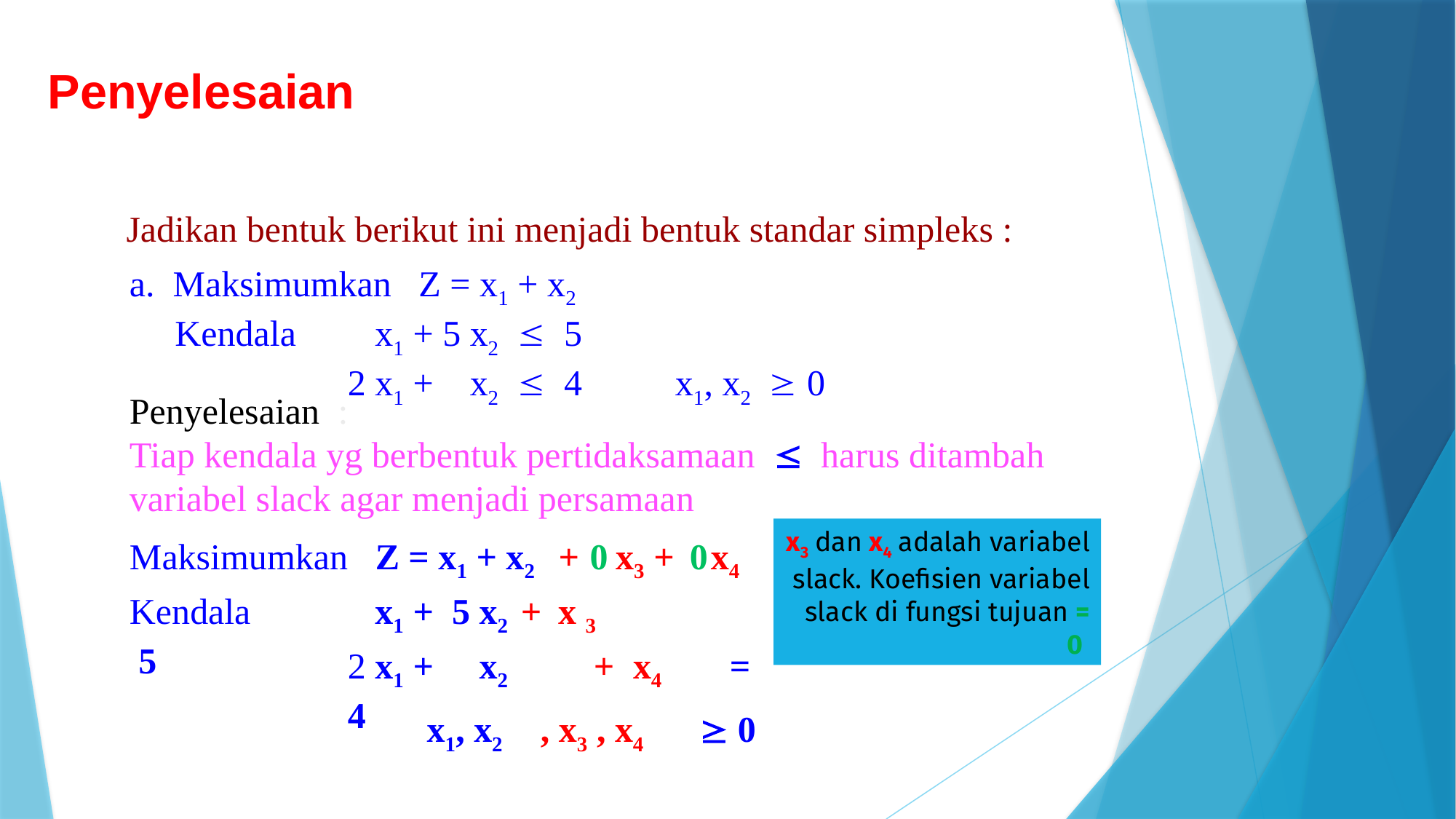

Penyelesaian
Jadikan bentuk berikut ini menjadi bentuk standar simpleks :
a.  Maksimumkan   Z = x1 + x2
     Kendala	   x1 + 5 x2  ≤  5
		2 x1 +    x2  ≤  4	x1, x2  ≥ 0
Penyelesaian  :
Tiap kendala yg berbentuk pertidaksamaan  ≤  harus ditambah variabel slack agar menjadi persamaan
x3 dan x4 adalah variabel slack. Koefisien variabel slack di fungsi tujuan = 0
Maksimumkan   Z = x1 + x2
+    x3 +    x4
0
0
Kendala	   x1 +  5 x2  		            =  5
x 3
+
2 x1 +     x2  		      =  4
x4
+
, x3 , x4
x1, x2  		      ≥ 0